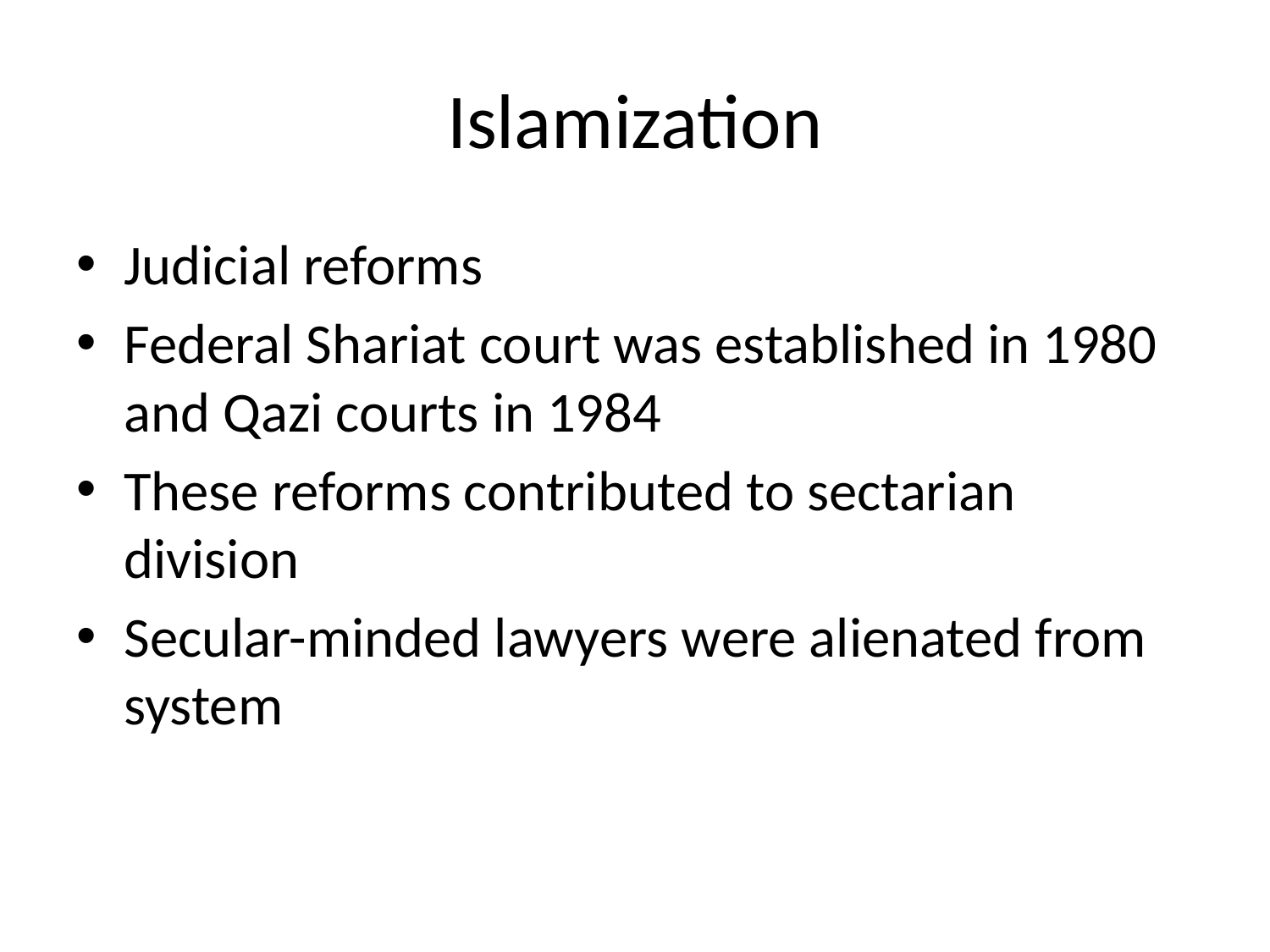

# Islamization
Judicial reforms
Federal Shariat court was established in 1980 and Qazi courts in 1984
These reforms contributed to sectarian division
Secular-minded lawyers were alienated from system